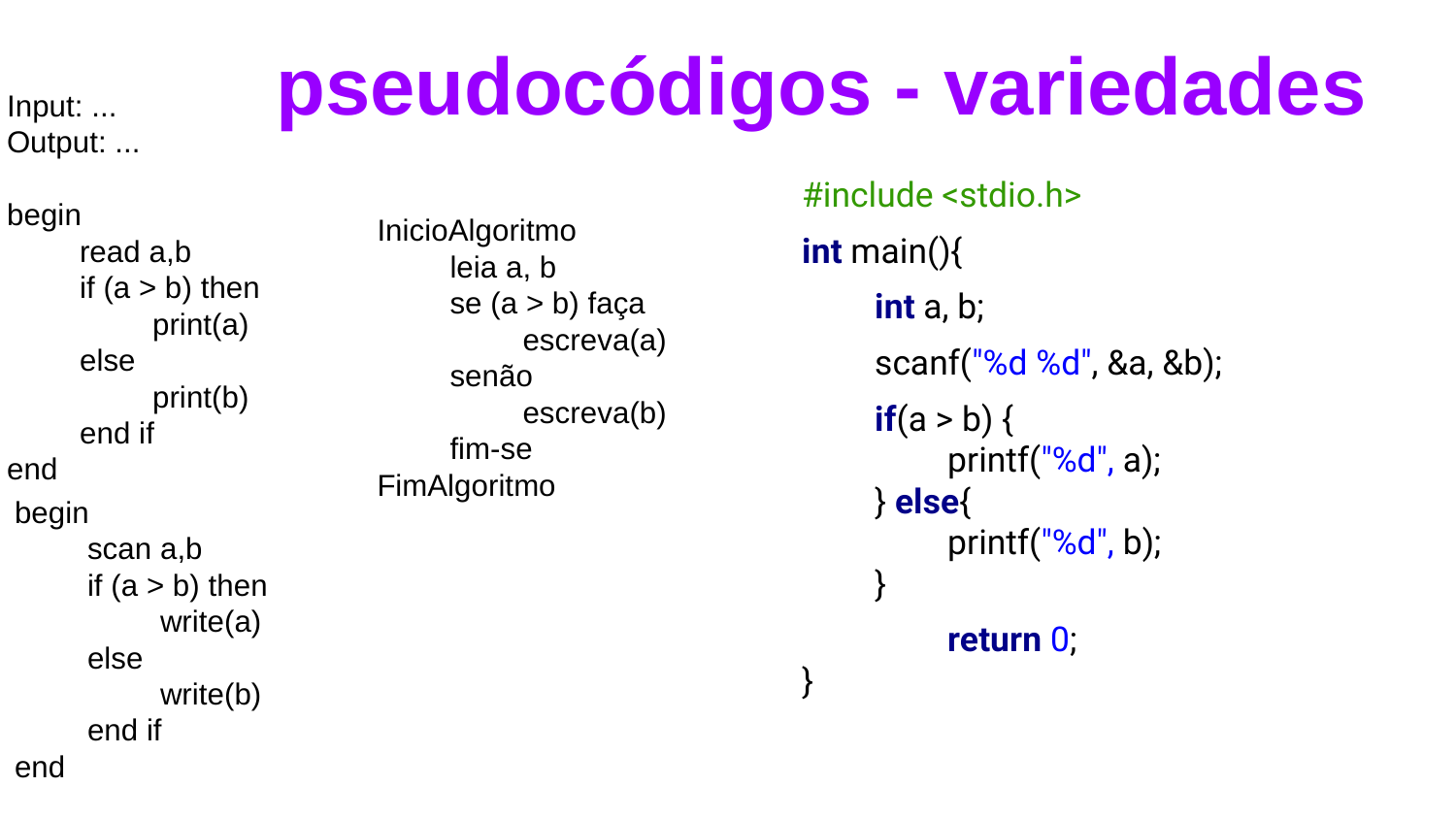

# pseudocódigos - variedades
Input: ...
Output: ...

begin
read a,b
if (a > b) then
print(a)
else
print(b)
end if
end

InicioAlgoritmo
leia a, b
se (a > b) faça
escreva(a)
senão
escreva(b)
fim-se
FimAlgoritmo

#include <stdio.h>

int main(){

int a, b;

scanf("%d %d", &a, &b);

if(a > b) {
	printf("%d", a);
} else{
	printf("%d", b);
}

	return 0;
}

begin
scan a,b
if (a > b) then
write(a)
else
write(b)
end if
end